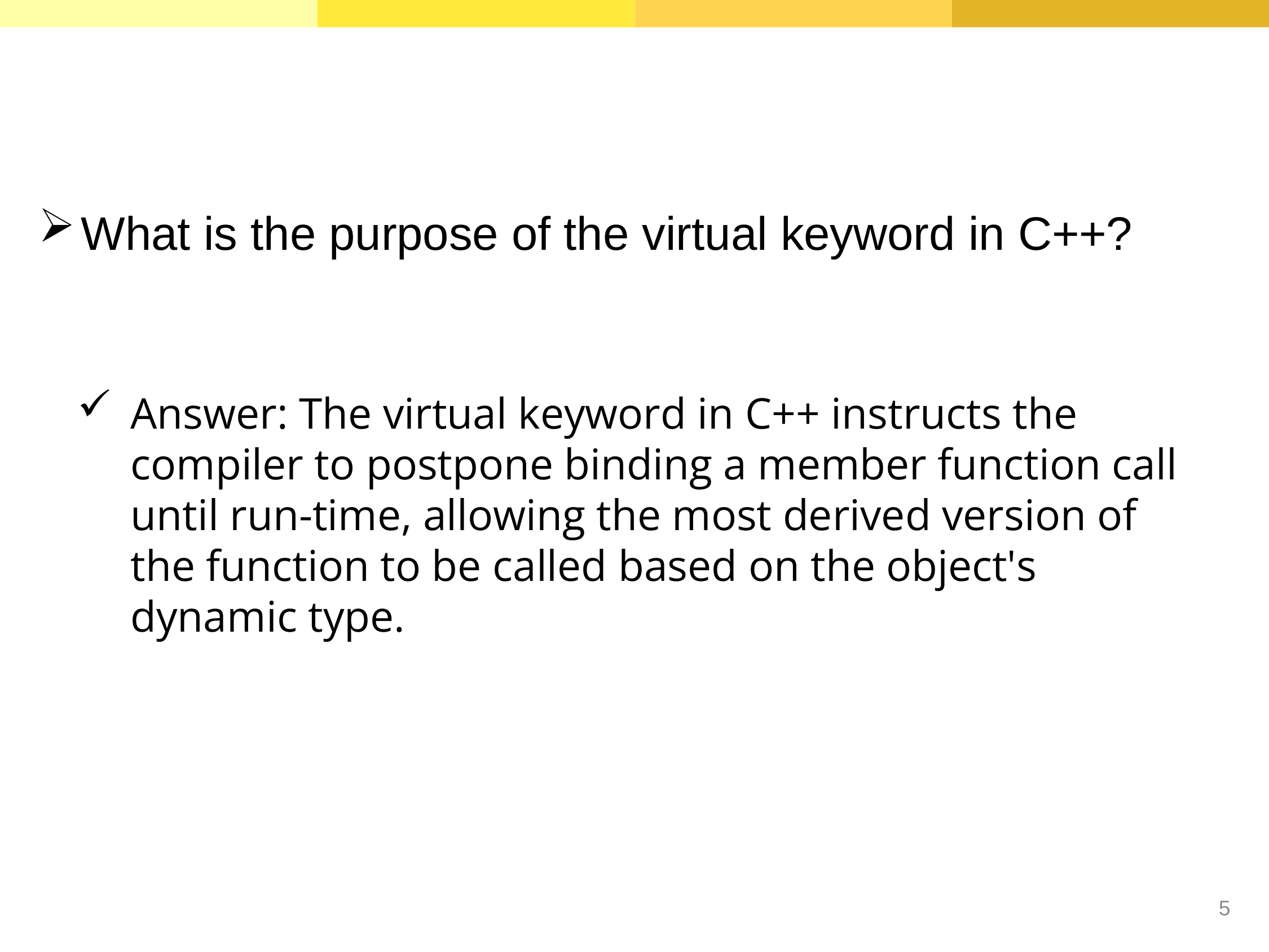

What is the purpose of the virtual keyword in C++?
Answer: The virtual keyword in C++ instructs the compiler to postpone binding a member function call until run-time, allowing the most derived version of the function to be called based on the object's dynamic type.
5